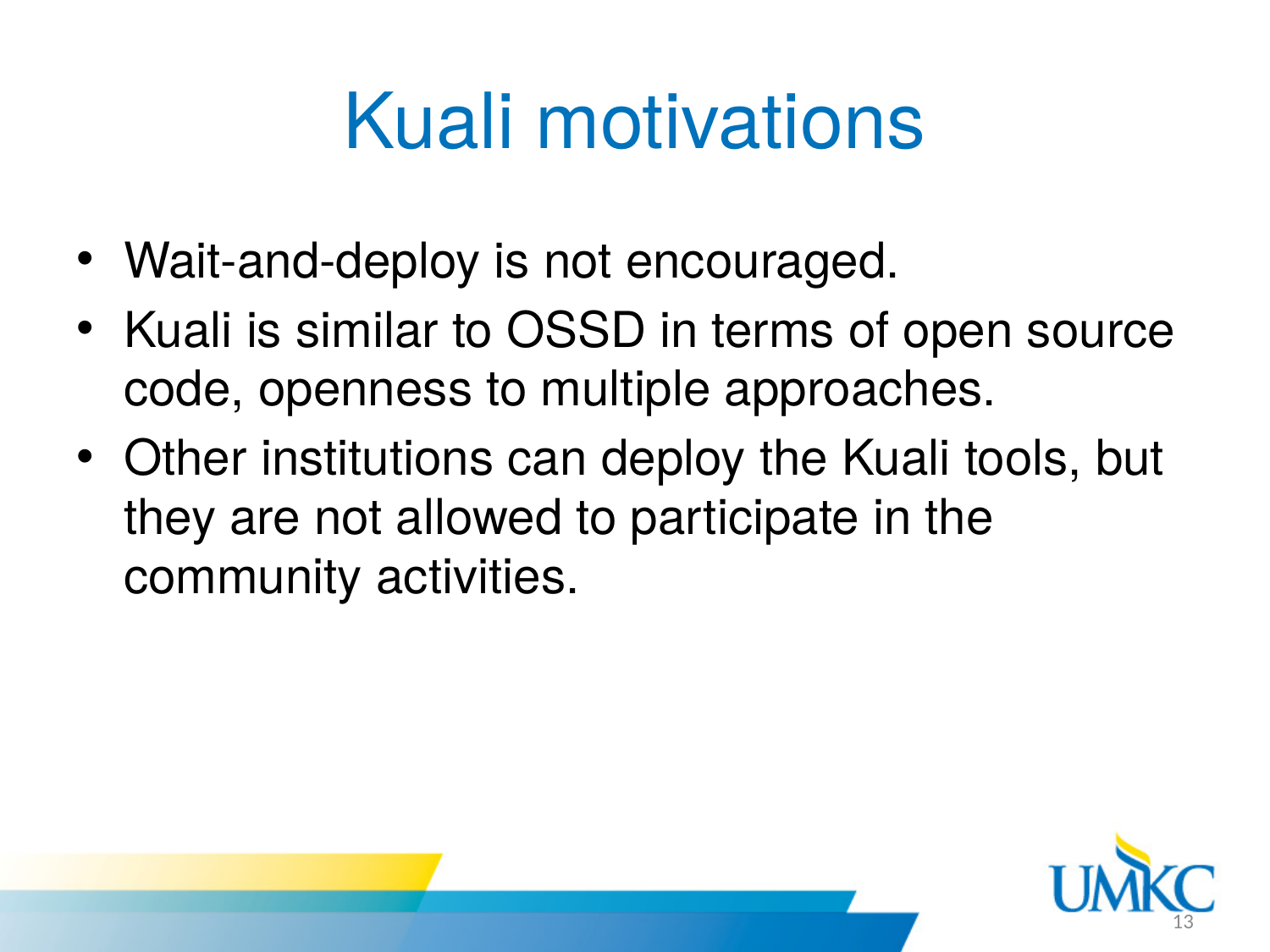

# Kuali motivations
Wait-and-deploy is not encouraged.
Kuali is similar to OSSD in terms of open source code, openness to multiple approaches.
Other institutions can deploy the Kuali tools, but they are not allowed to participate in the community activities.

13